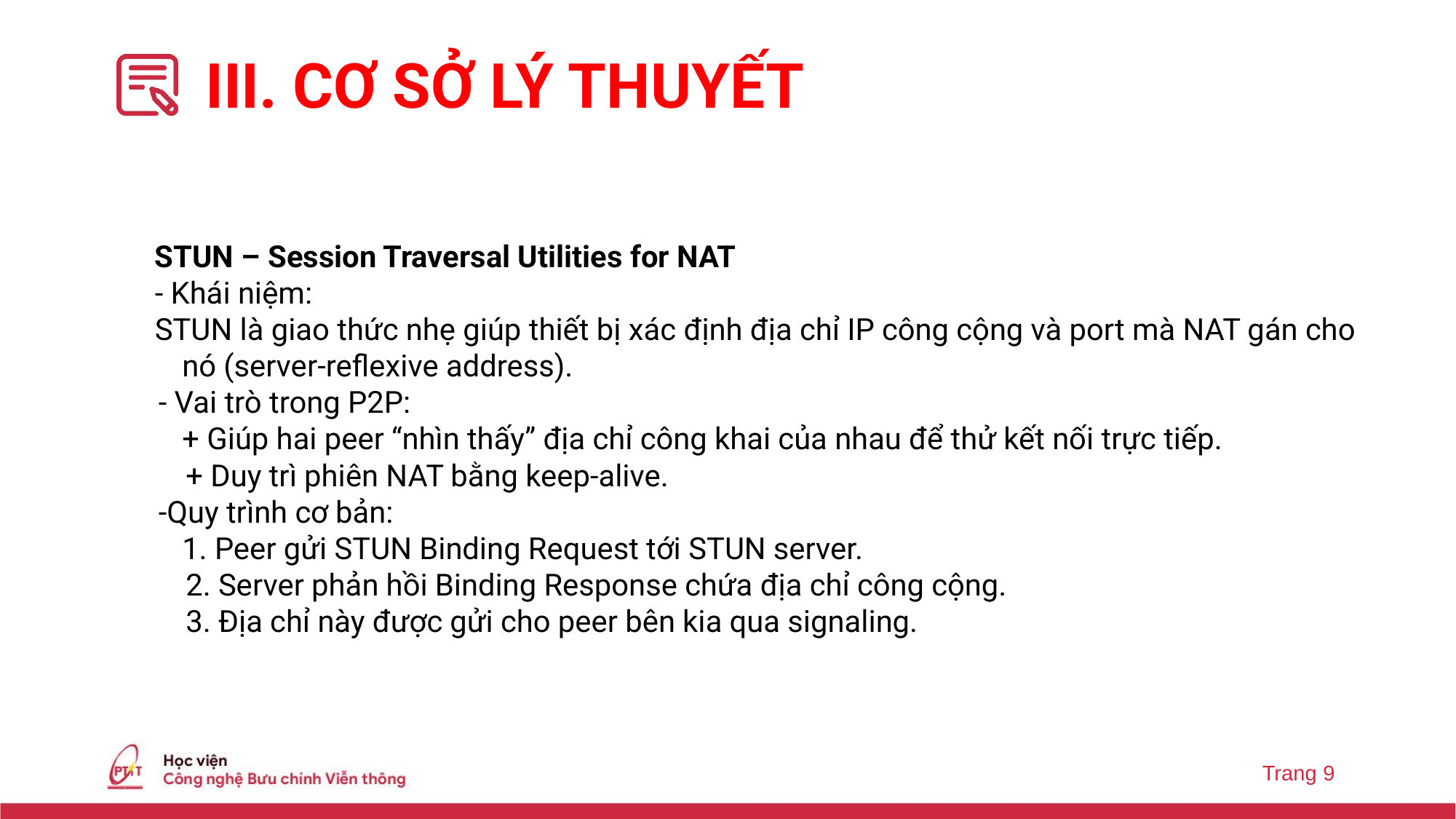

# III. CƠ SỞ LÝ THUYẾT
STUN – Session Traversal Utilities for NAT
- Khái niệm:
STUN là giao thức nhẹ giúp thiết bị xác định địa chỉ IP công cộng và port mà NAT gán cho nó (server-reflexive address).
 - Vai trò trong P2P:
+ Giúp hai peer “nhìn thấy” địa chỉ công khai của nhau để thử kết nối trực tiếp.
 + Duy trì phiên NAT bằng keep-alive.
 -Quy trình cơ bản:
1. Peer gửi STUN Binding Request tới STUN server.
 2. Server phản hồi Binding Response chứa địa chỉ công cộng.
 3. Địa chỉ này được gửi cho peer bên kia qua signaling.